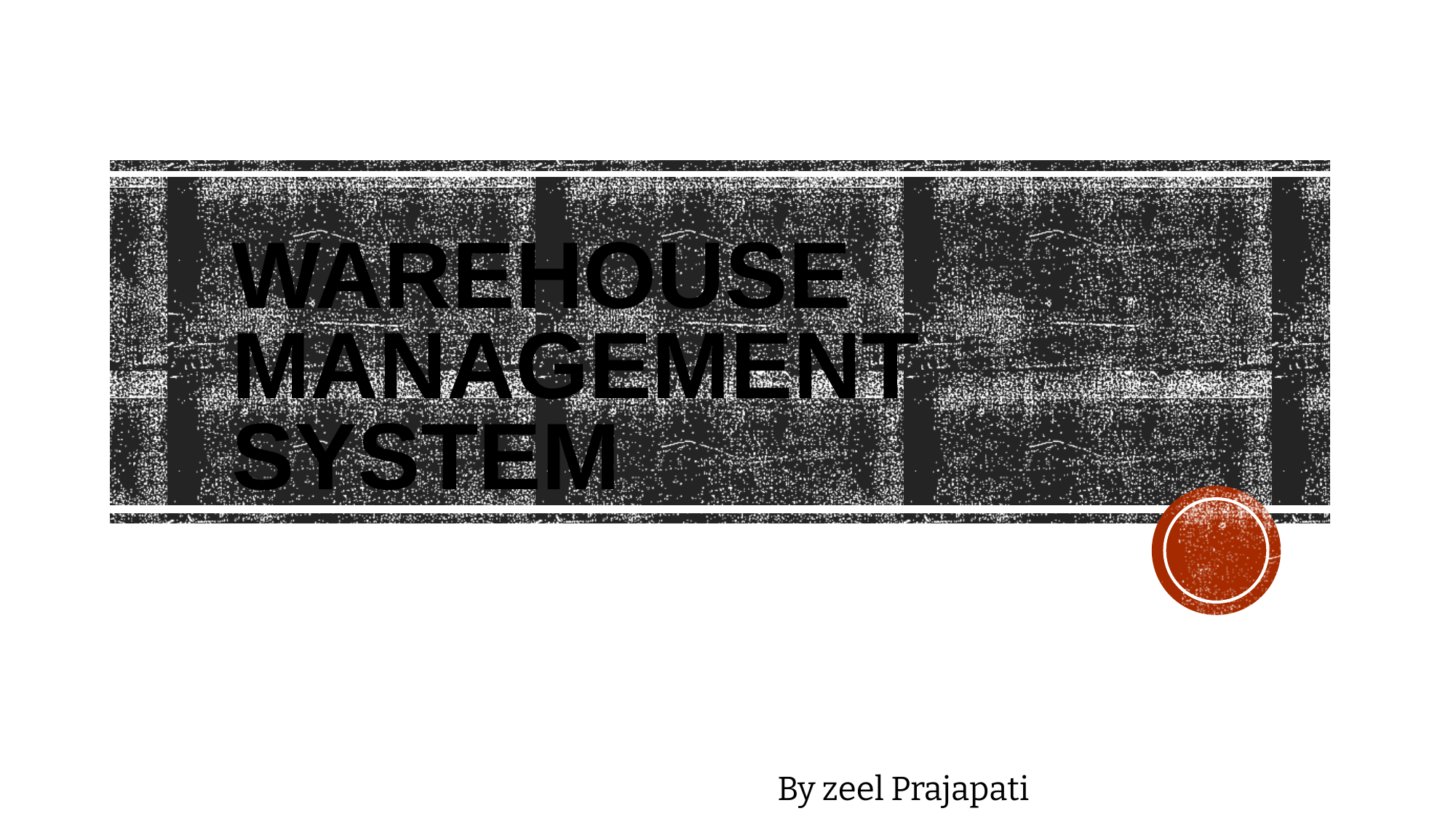

# Warehouse Management System
By zeel Prajapati